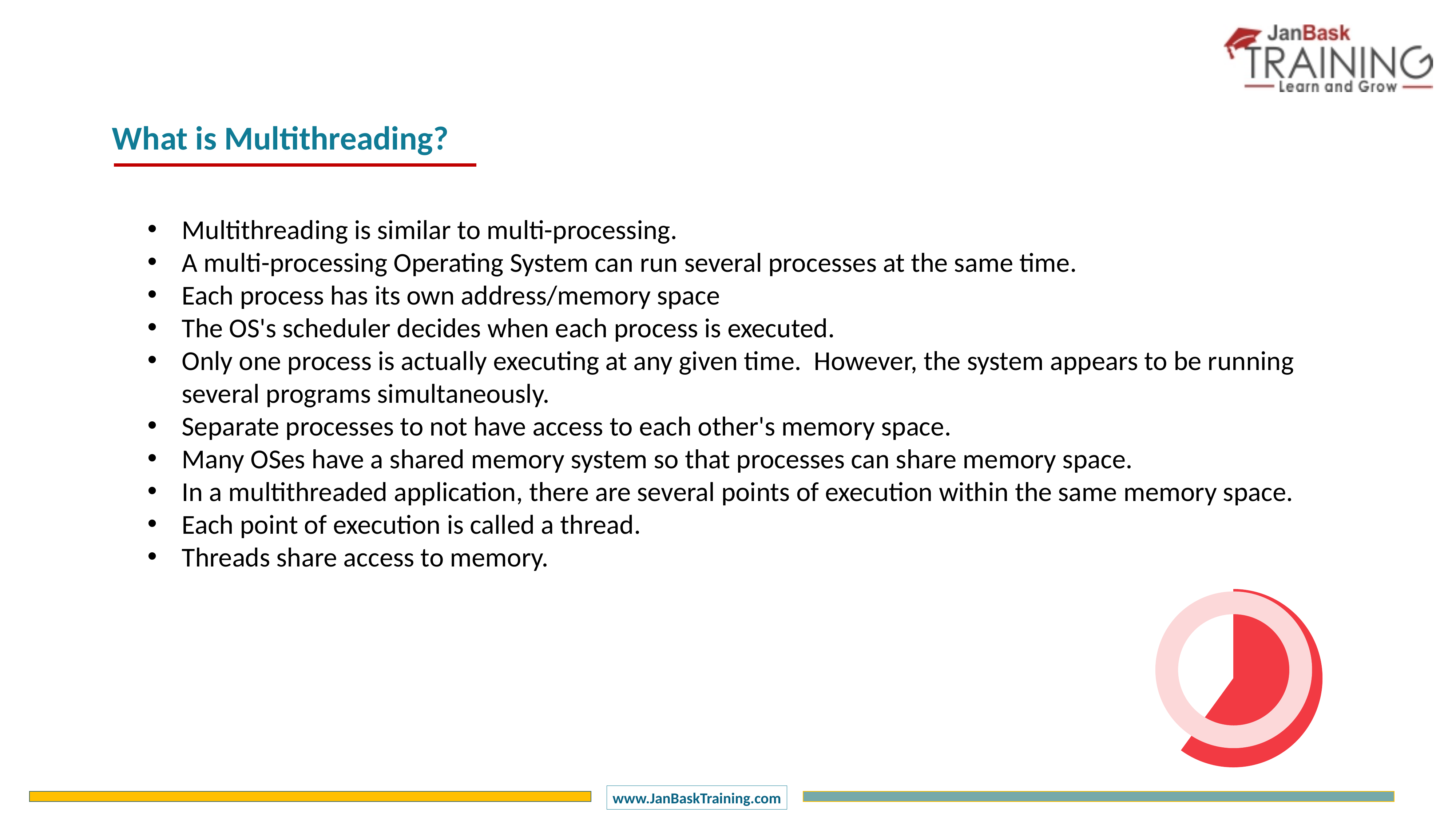

What is Multithreading?

Multithreading is similar to multi-processing.
A multi-processing Operating System can run several processes at the same time.
Each process has its own address/memory space
The OS's scheduler decides when each process is executed.
Only one process is actually executing at any given time.  However, the system appears to be running several programs simultaneously.
Separate processes to not have access to each other's memory space.
Many OSes have a shared memory system so that processes can share memory space.
In a multithreaded application, there are several points of execution within the same memory space.
Each point of execution is called a thread.
Threads share access to memory.

### Chart

| Category | Sales |
|---|---|
| 1 Q | 60.0 |
| 2 Q | 40.0 |